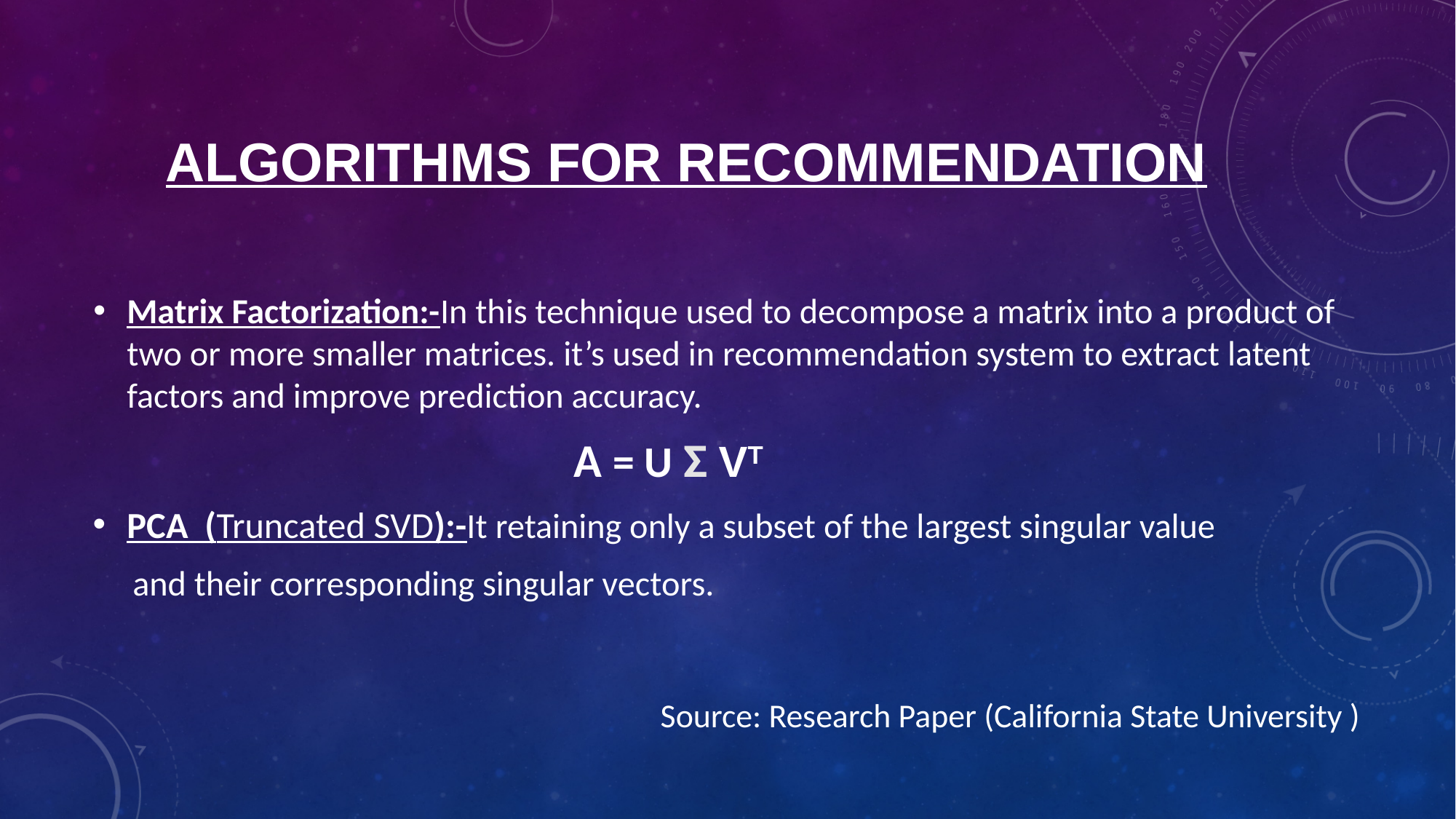

# ALGORITHMS FOR RECOMMENDATION
Matrix Factorization:-In this technique used to decompose a matrix into a product of two or more smaller matrices. it’s used in recommendation system to extract latent factors and improve prediction accuracy.
 A = U Σ VT
PCA  (Truncated SVD):-It retaining only a subset of the largest singular value
     and their corresponding singular vectors.

Source: Research Paper (California State University )